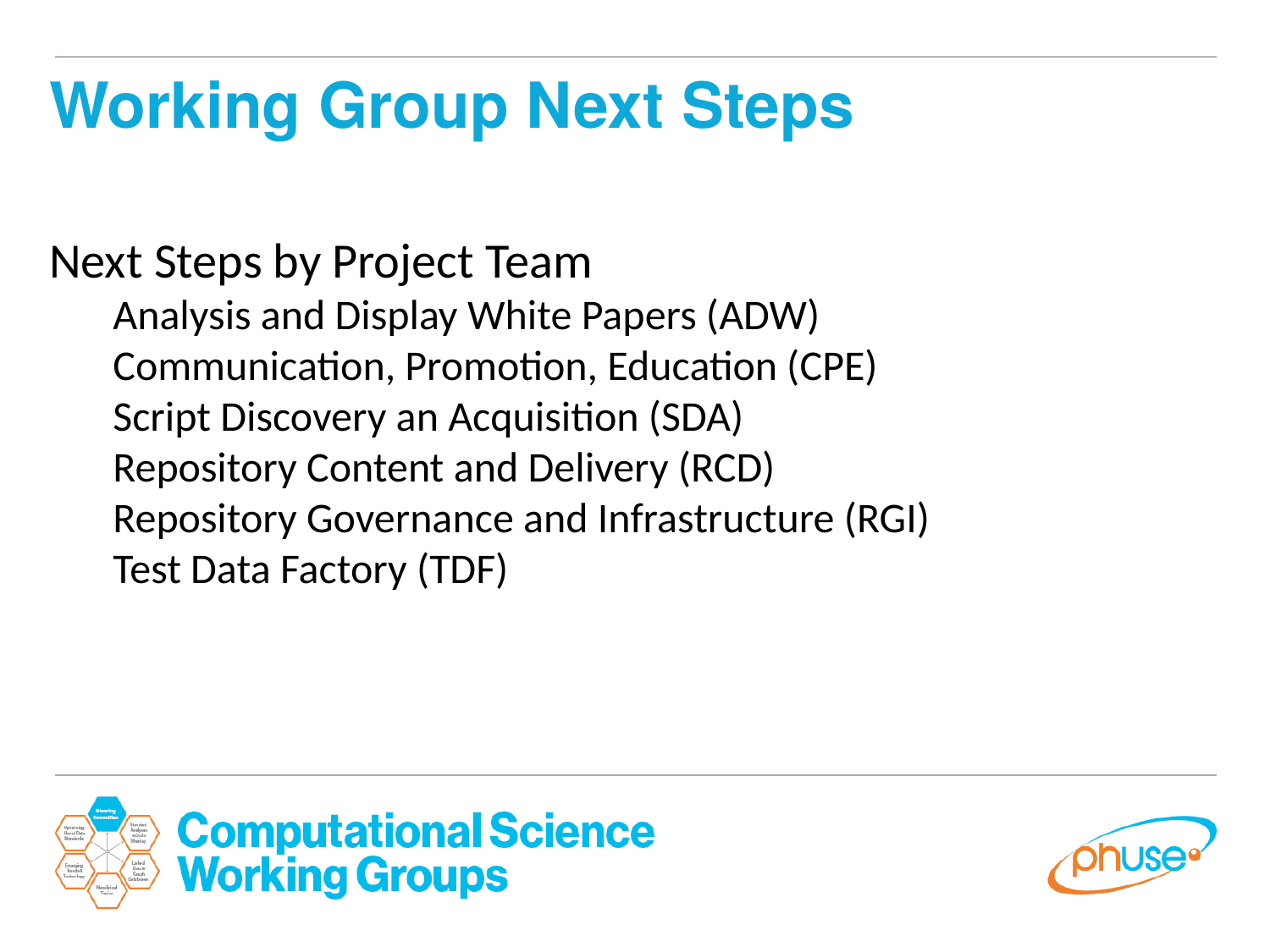

Working Group Next Steps
Next Steps by Project Team
Analysis and Display White Papers (ADW)
Communication, Promotion, Education (CPE)
Script Discovery an Acquisition (SDA)
Repository Content and Delivery (RCD)
Repository Governance and Infrastructure (RGI)
Test Data Factory (TDF)